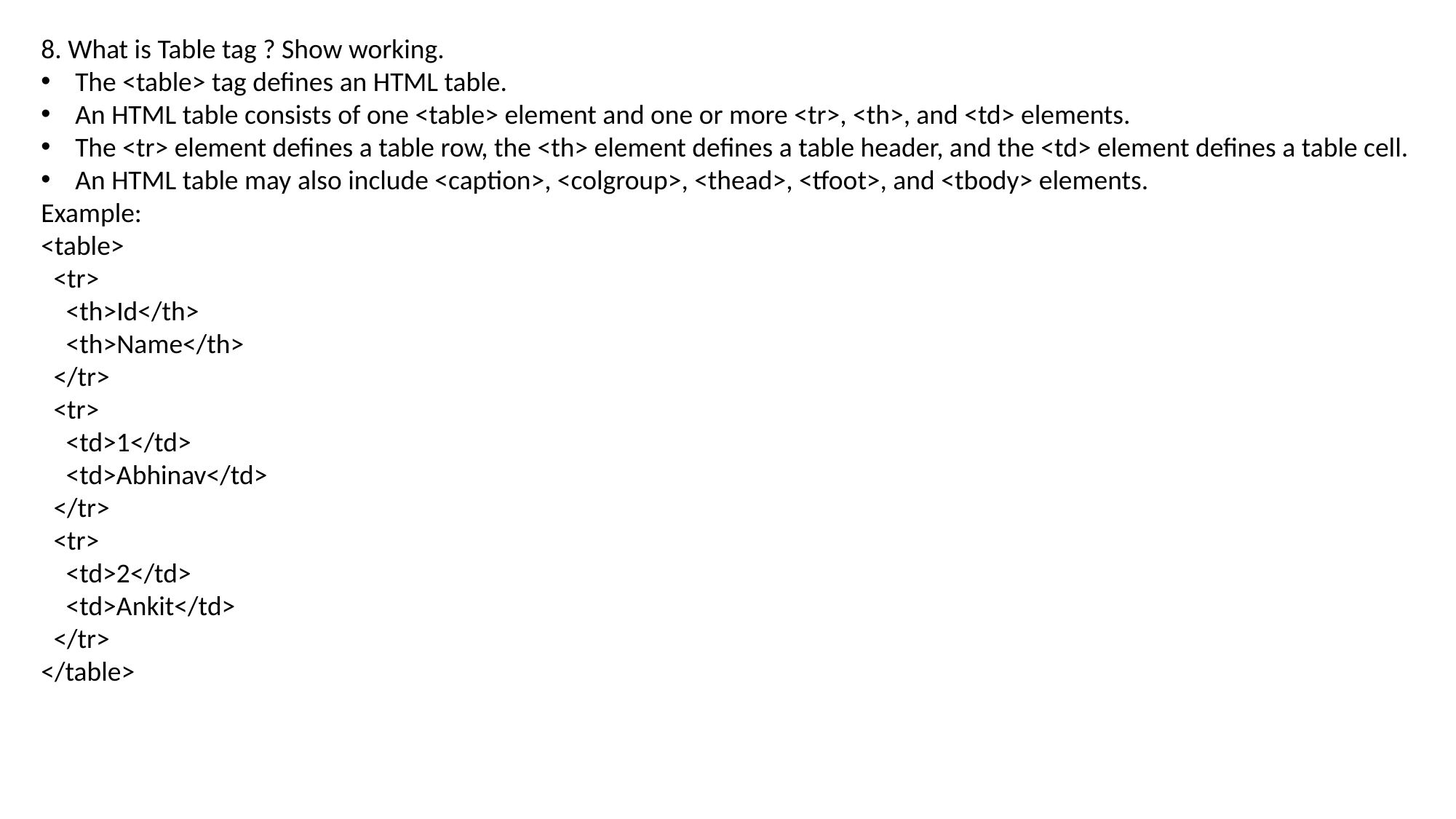

8. What is Table tag ? Show working.
The <table> tag defines an HTML table.
An HTML table consists of one <table> element and one or more <tr>, <th>, and <td> elements.
The <tr> element defines a table row, the <th> element defines a table header, and the <td> element defines a table cell.
An HTML table may also include <caption>, <colgroup>, <thead>, <tfoot>, and <tbody> elements.
Example:
<table>
  <tr>
    <th>Id</th>
    <th>Name</th>
  </tr>
  <tr>
    <td>1</td>
    <td>Abhinav</td>
  </tr>
  <tr>
    <td>2</td>
    <td>Ankit</td>
  </tr>
</table>